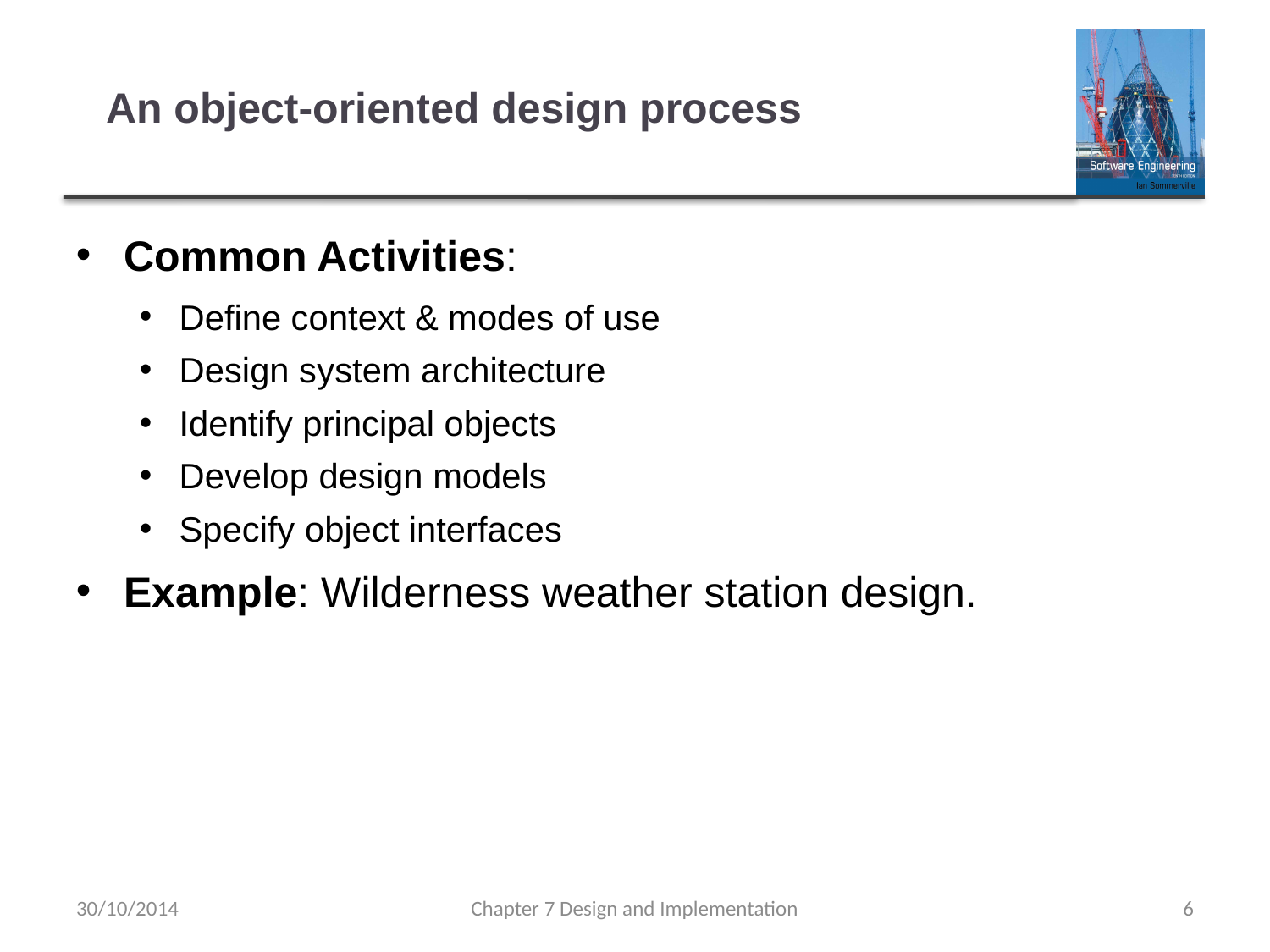

# An object-oriented design process
Common Activities:
Define context & modes of use
Design system architecture
Identify principal objects
Develop design models
Specify object interfaces
Example: Wilderness weather station design.
30/10/2014
Chapter 7 Design and Implementation
6